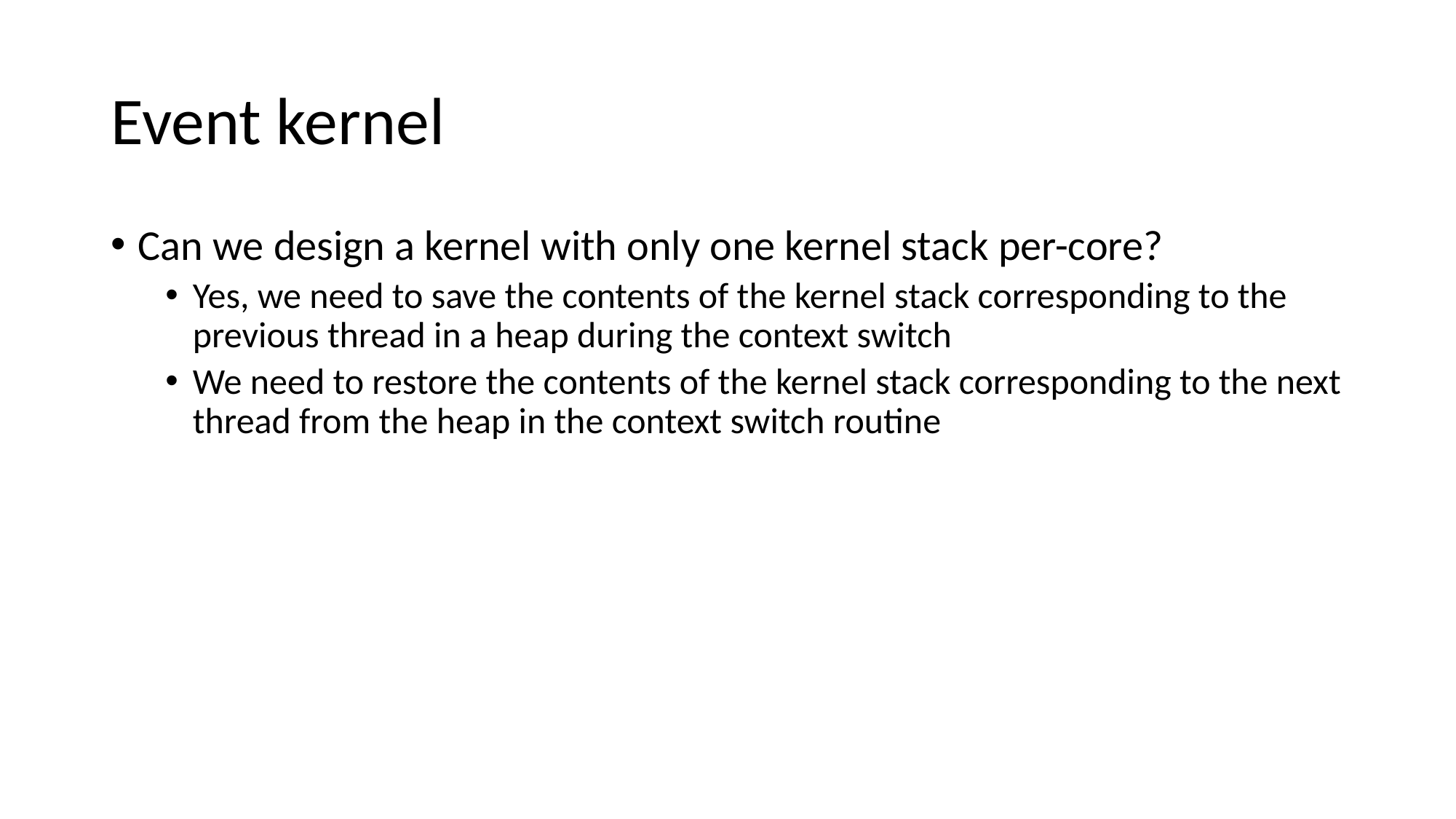

# Event kernel
Can we design a kernel with only one kernel stack per-core?
Yes, we need to save the contents of the kernel stack corresponding to the previous thread in a heap during the context switch
We need to restore the contents of the kernel stack corresponding to the next thread from the heap in the context switch routine